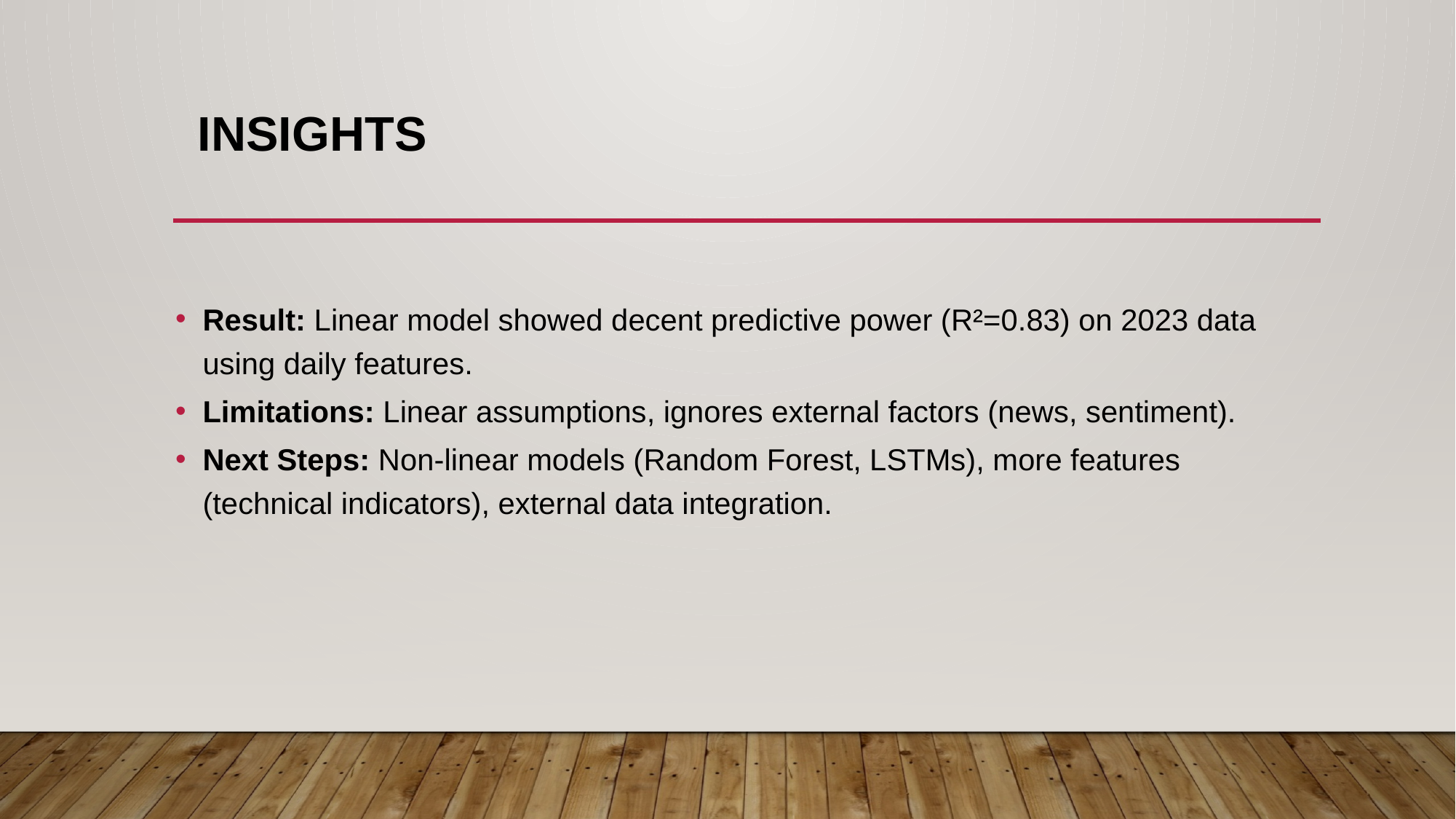

# Insights
Result: Linear model showed decent predictive power (R²=0.83) on 2023 data using daily features.
Limitations: Linear assumptions, ignores external factors (news, sentiment).
Next Steps: Non-linear models (Random Forest, LSTMs), more features (technical indicators), external data integration.